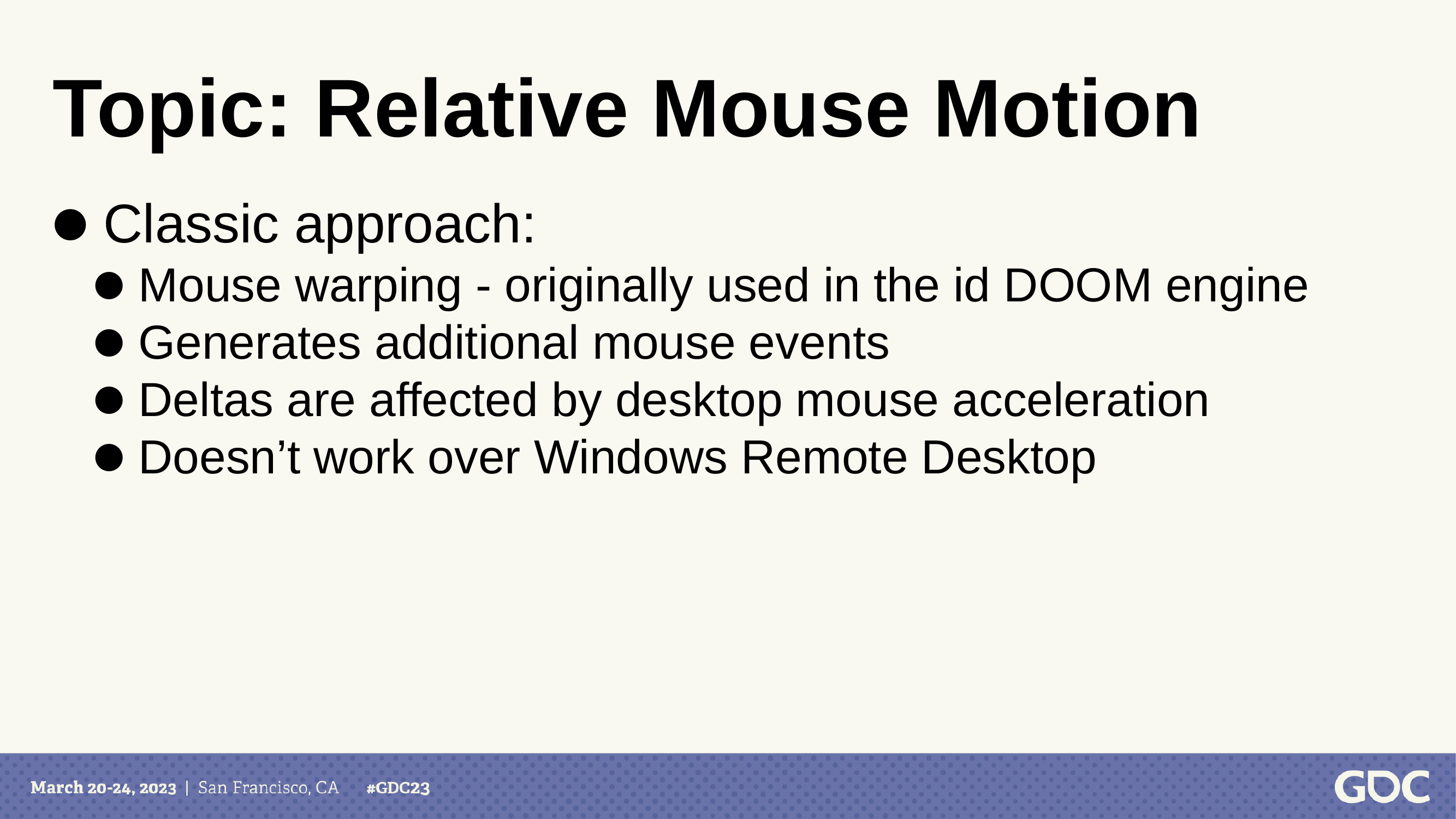

Topic: Relative Mouse Motion
 Classic approach:
Mouse warping - originally used in the id DOOM engine
Generates additional mouse events
Deltas are affected by desktop mouse acceleration
Doesn’t work over Windows Remote Desktop